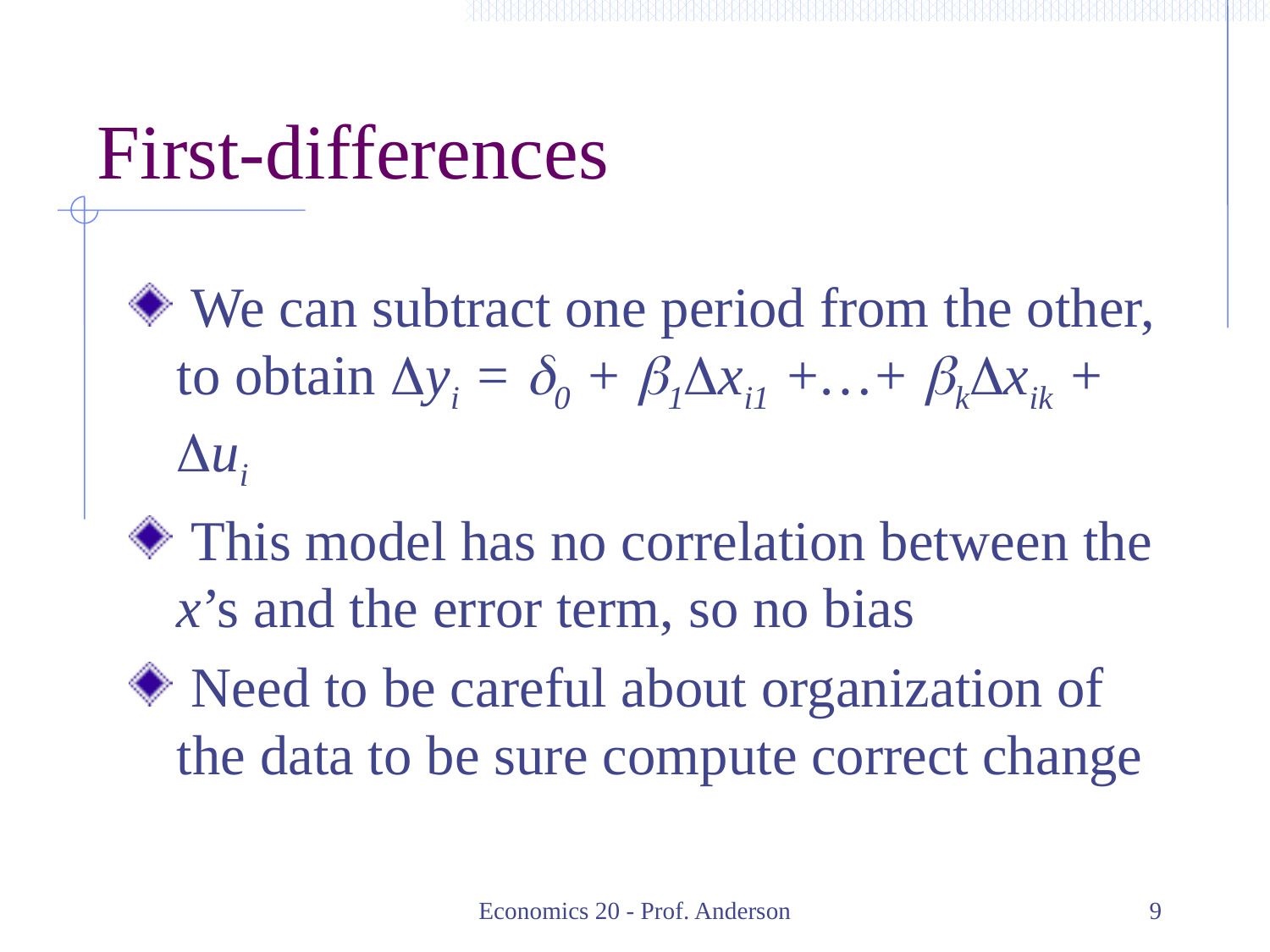

# First-differences
 We can subtract one period from the other, to obtain Δyi = δ0 + β1Δxi1 +…+ βkΔxik + Δui
 This model has no correlation between the x’s and the error term, so no bias
 Need to be careful about organization of the data to be sure compute correct change

Economics 20 - Prof. Anderson
9